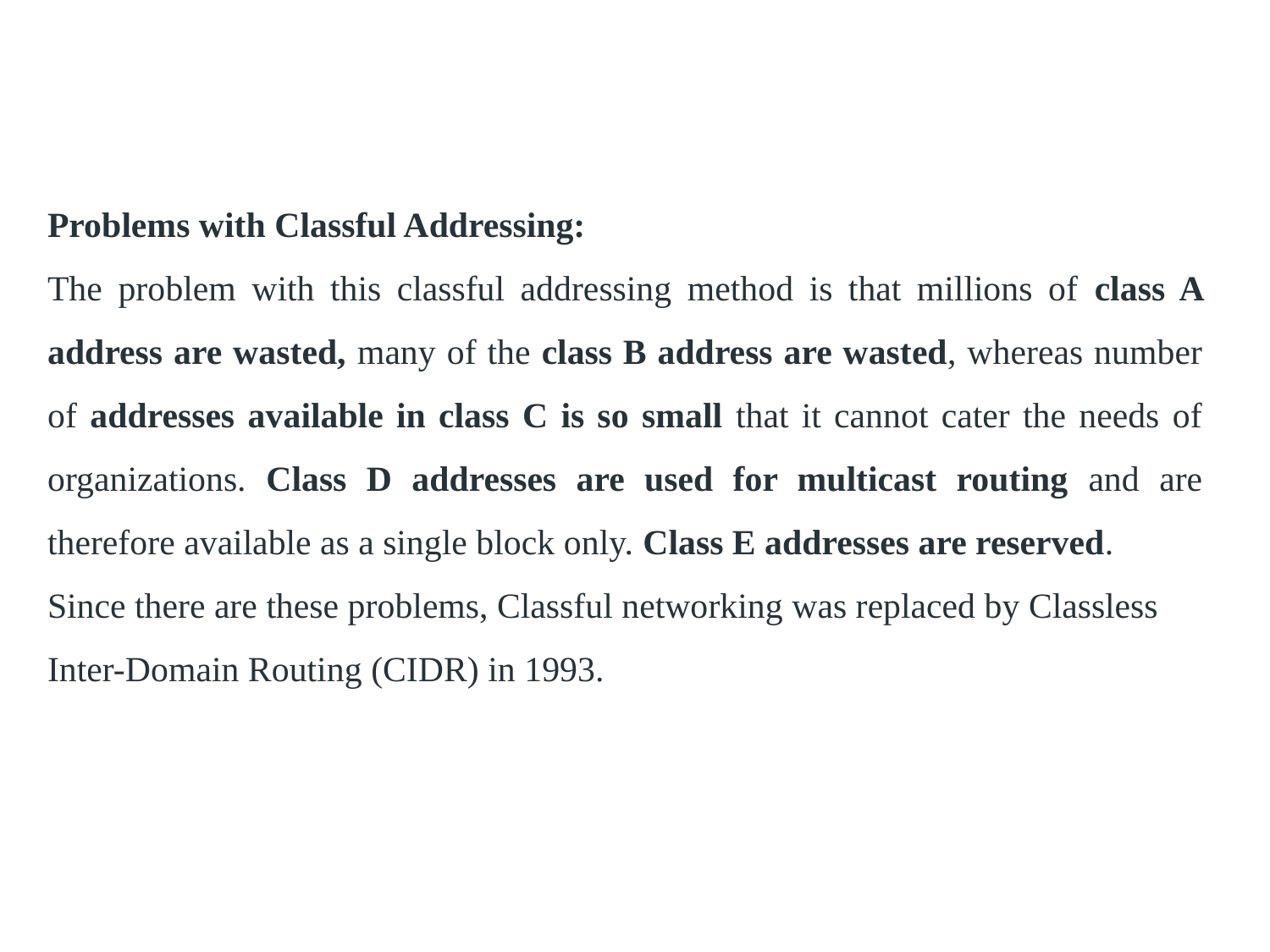

Problems with Classful Addressing:
The problem with this classful addressing method is that millions of class A address are wasted, many of the class B address are wasted, whereas number of addresses available in class C is so small that it cannot cater the needs of organizations. Class D addresses are used for multicast routing and are therefore available as a single block only. Class E addresses are reserved.
Since there are these problems, Classful networking was replaced by Classless Inter-Domain Routing (CIDR) in 1993.